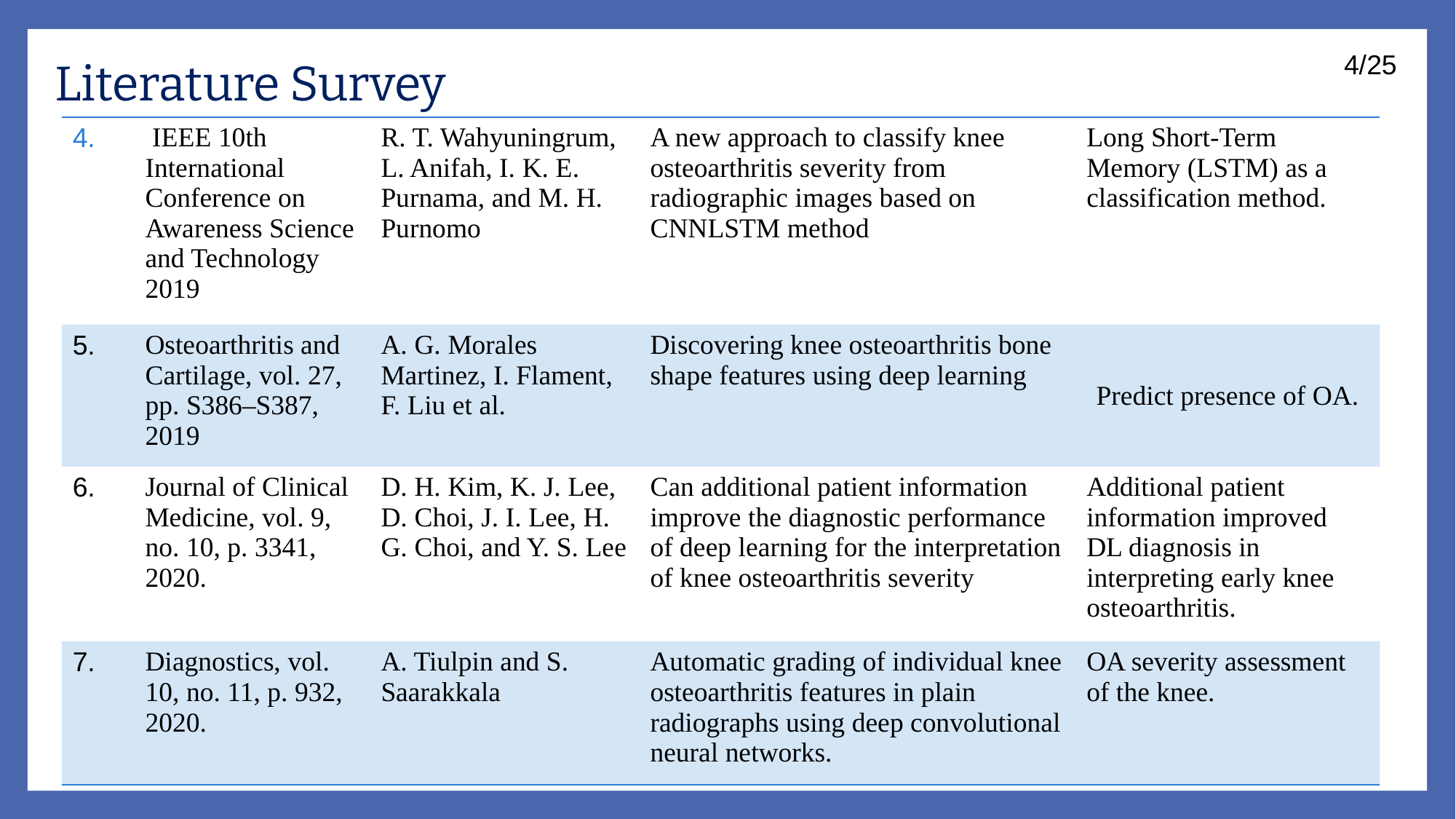

4/25
Literature Survey
| 4. | IEEE 10th International Conference on Awareness Science and Technology 2019 | R. T. Wahyuningrum, L. Anifah, I. K. E. Purnama, and M. H. Purnomo | A new approach to classify knee osteoarthritis severity from radiographic images based on CNNLSTM method | Long Short-Term Memory (LSTM) as a classification method. |
| --- | --- | --- | --- | --- |
| 5. | Osteoarthritis and Cartilage, vol. 27, pp. S386–S387, 2019 | A. G. Morales Martinez, I. Flament, F. Liu et al. | Discovering knee osteoarthritis bone shape features using deep learning | Predict presence of OA. |
| 6. | Journal of Clinical Medicine, vol. 9, no. 10, p. 3341, 2020. | D. H. Kim, K. J. Lee, D. Choi, J. I. Lee, H. G. Choi, and Y. S. Lee | Can additional patient information improve the diagnostic performance of deep learning for the interpretation of knee osteoarthritis severity | Additional patient information improved DL diagnosis in interpreting early knee osteoarthritis. |
| 7. | Diagnostics, vol. 10, no. 11, p. 932, 2020. | A. Tiulpin and S. Saarakkala | Automatic grading of individual knee osteoarthritis features in plain radiographs using deep convolutional neural networks. | OA severity assessment of the knee. |